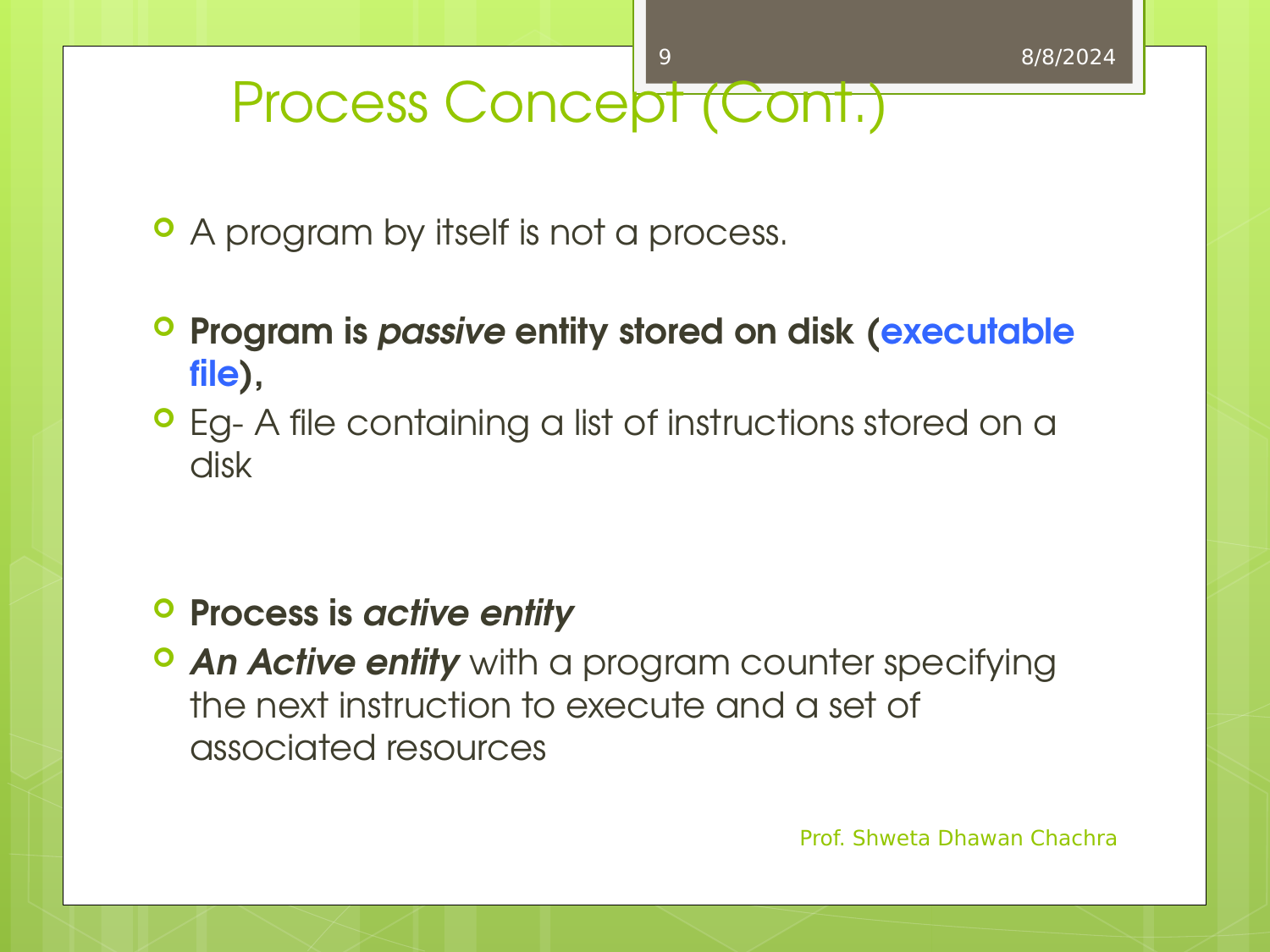

9
8/8/2024
# Process Concept (Cont.)
A program by itself is not a process.

Program is passive entity stored on disk (executable file),
Eg- A file containing a list of instructions stored on a disk

Process is active entity
An Active entity with a program counter specifying the next instruction to execute and a set of associated resources

Prof. Shweta Dhawan Chachra